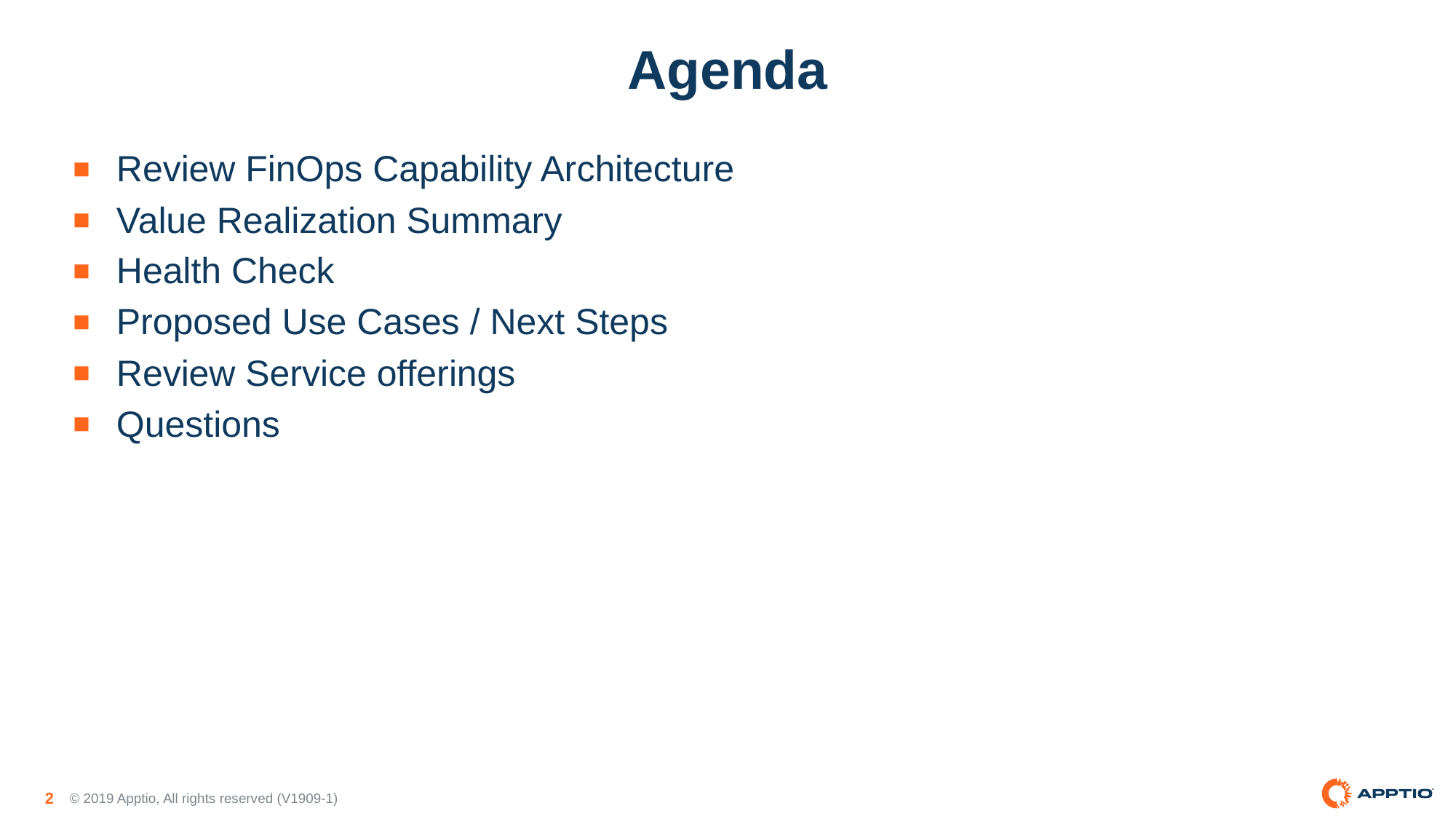

# Agenda
Review FinOps Capability Architecture
Value Realization Summary
Health Check
Proposed Use Cases / Next Steps
Review Service offerings
Questions